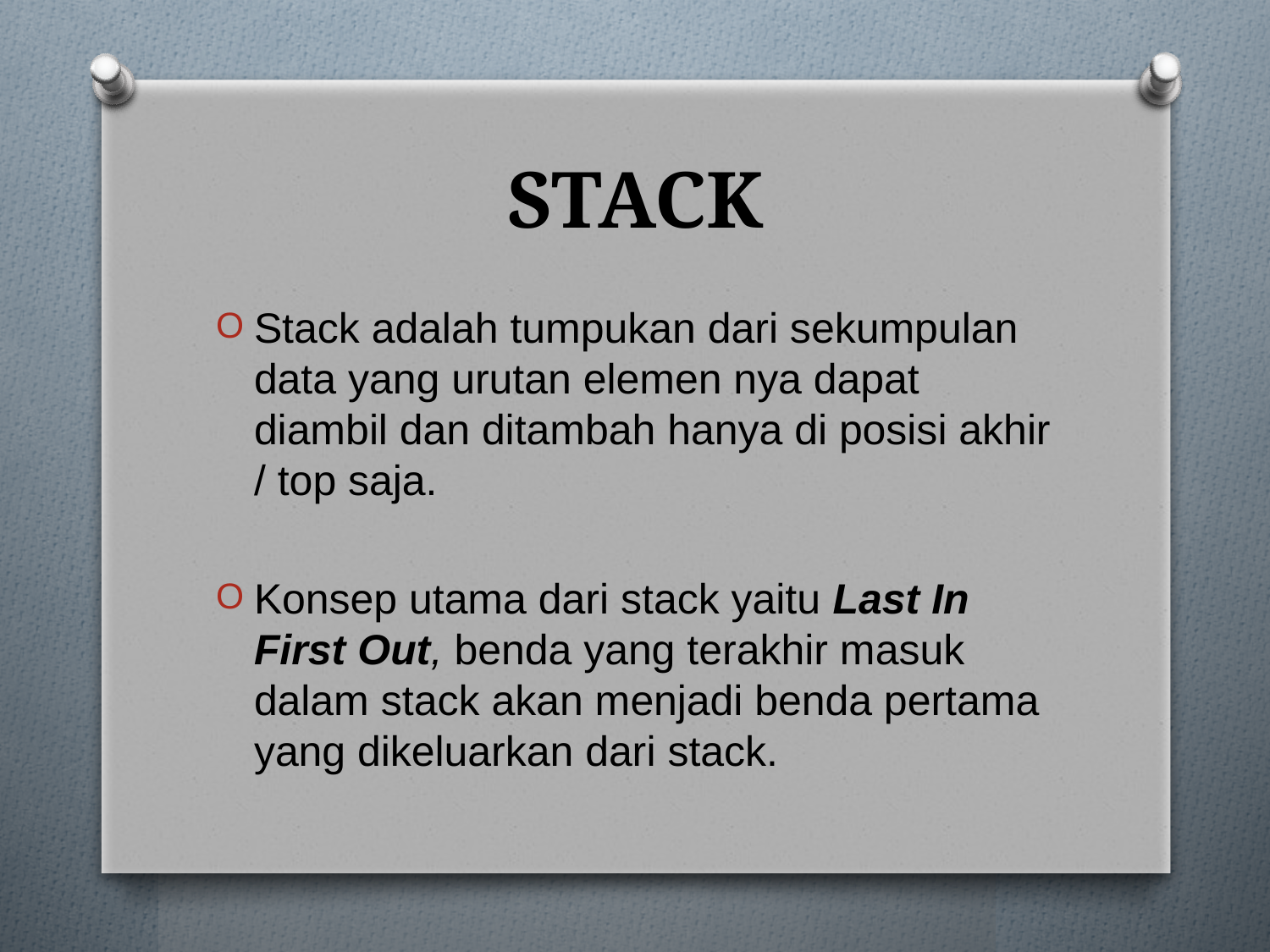

# STACK
Stack adalah tumpukan dari sekumpulan data yang urutan elemen nya dapat diambil dan ditambah hanya di posisi akhir / top saja.

Konsep utama dari stack yaitu Last In First Out, benda yang terakhir masuk dalam stack akan menjadi benda pertama yang dikeluarkan dari stack.